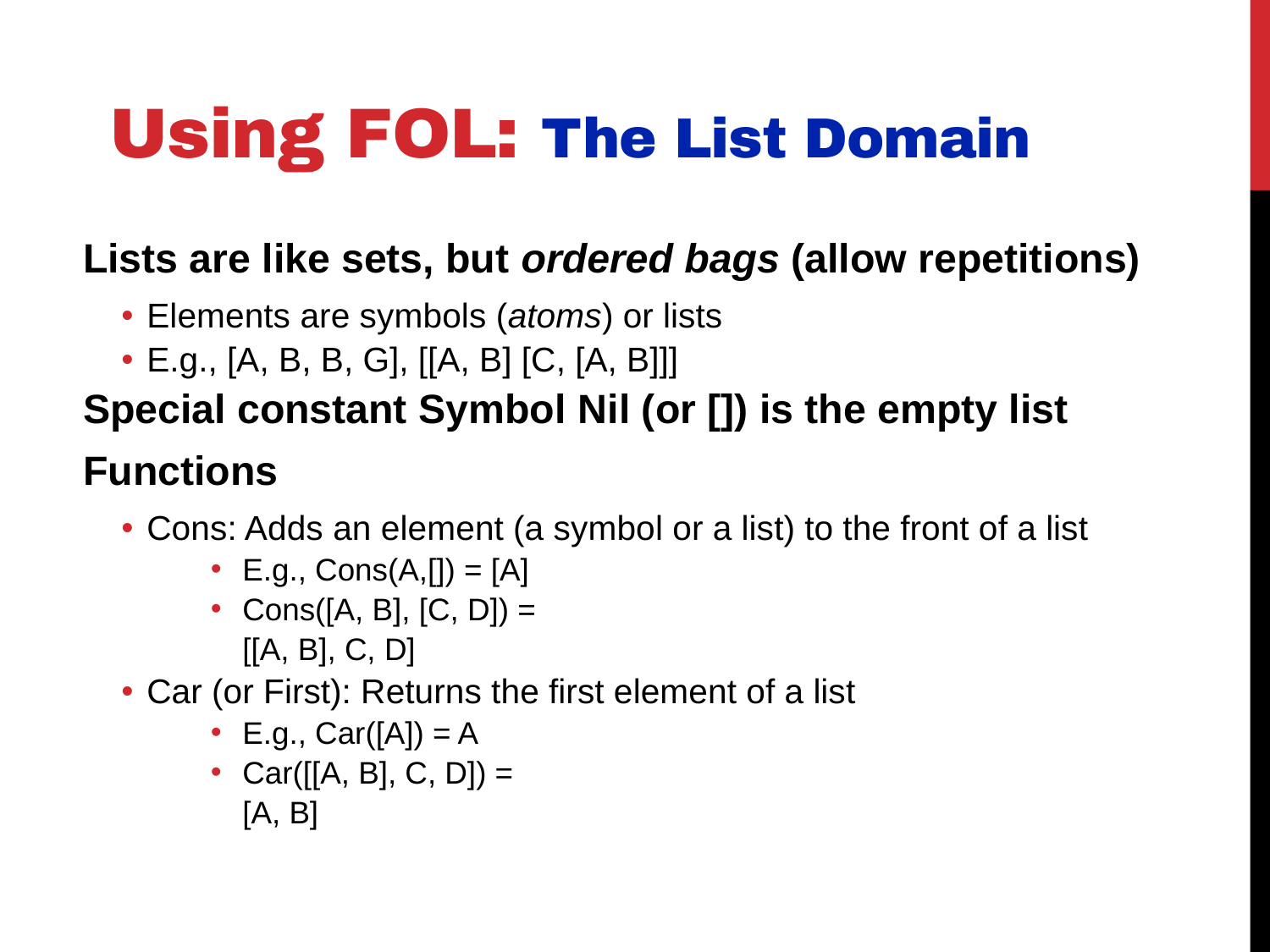

# Using FOL: The List Domain
Lists are like sets, but ordered bags (allow repetitions)
Elements are symbols (atoms) or lists
E.g., [A, B, B, G], [[A, B] [C, [A, B]]]
Special constant Symbol Nil (or []) is the empty list
Functions
Cons: Adds an element (a symbol or a list) to the front of a list
E.g., Cons(A,[]) = [A]
Cons([A, B], [C, D]) =
	[[A, B], C, D]
Car (or First): Returns the first element of a list
E.g., Car([A]) = A
Car([[A, B], C, D]) =
	[A, B]